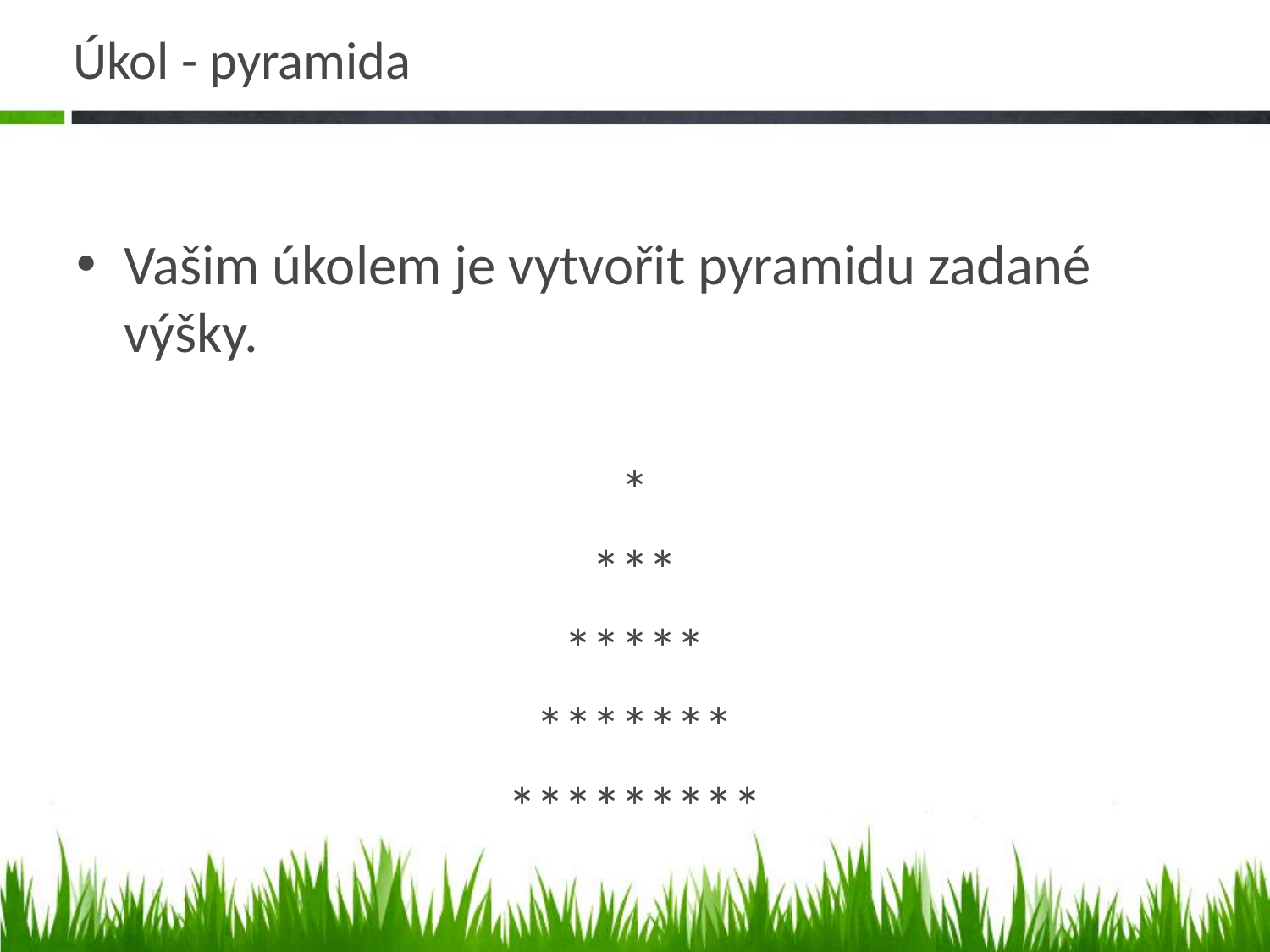

# Úkol - pyramida
Vašim úkolem je vytvořit pyramidu zadané výšky.

*
***
*****
*******
*********